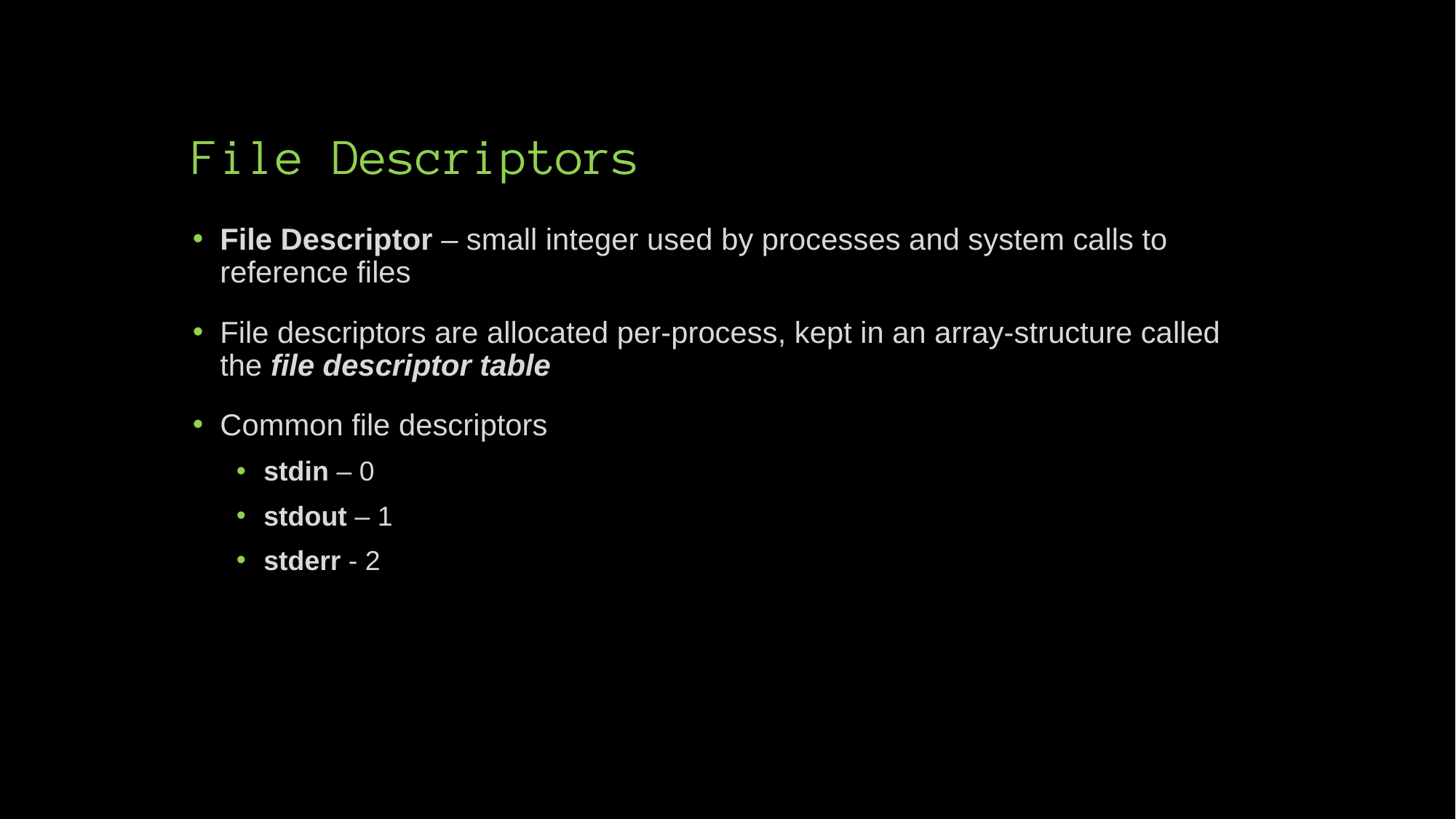

# File Descriptors
File Descriptor – small integer used by processes and system calls to reference files
File descriptors are allocated per-process, kept in an array-structure called the file descriptor table
Common file descriptors
stdin – 0
stdout – 1
stderr - 2